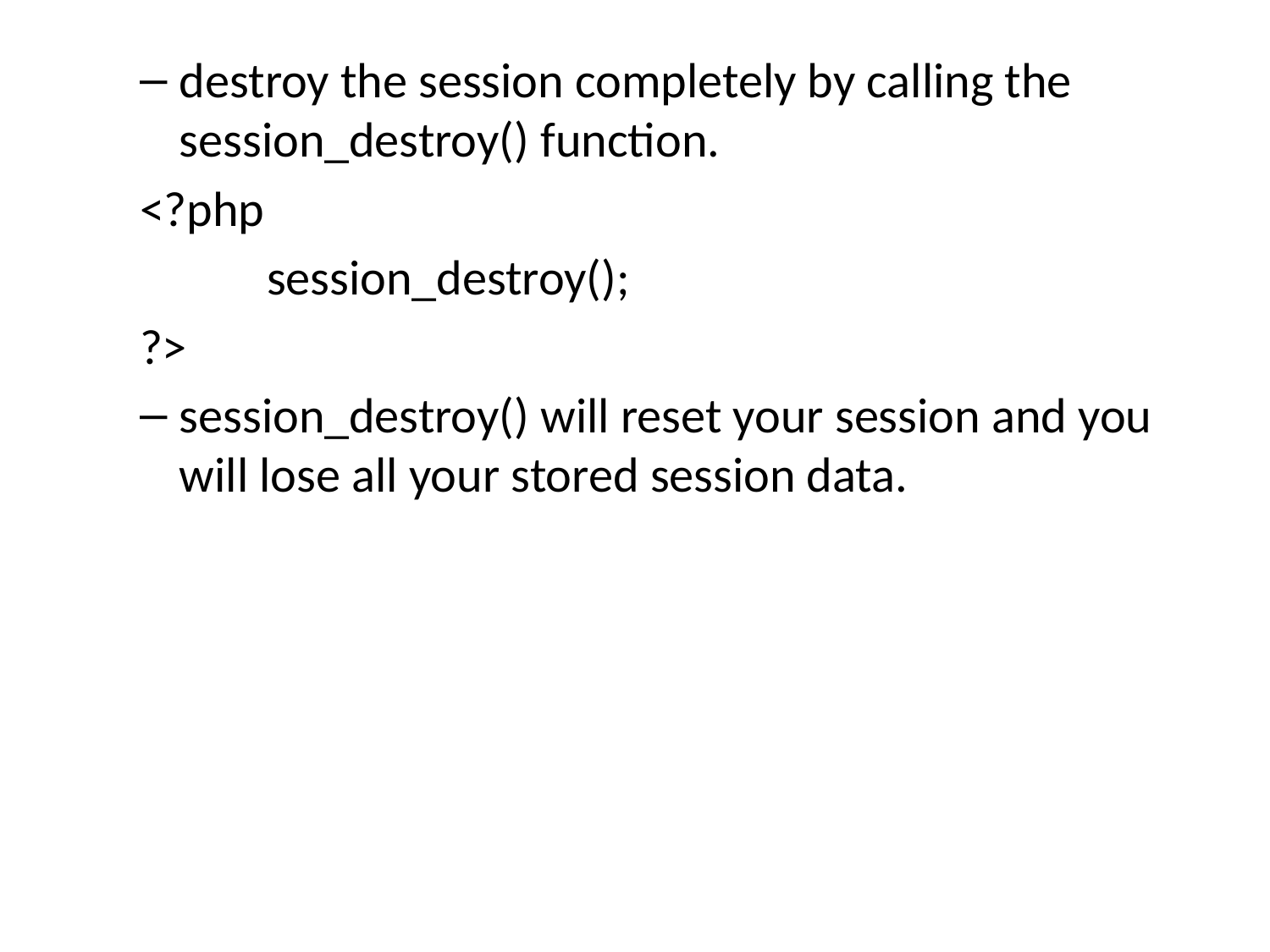

destroy the session completely by calling the session_destroy() function.
<?php
	session_destroy();
?>
session_destroy() will reset your session and you will lose all your stored session data.